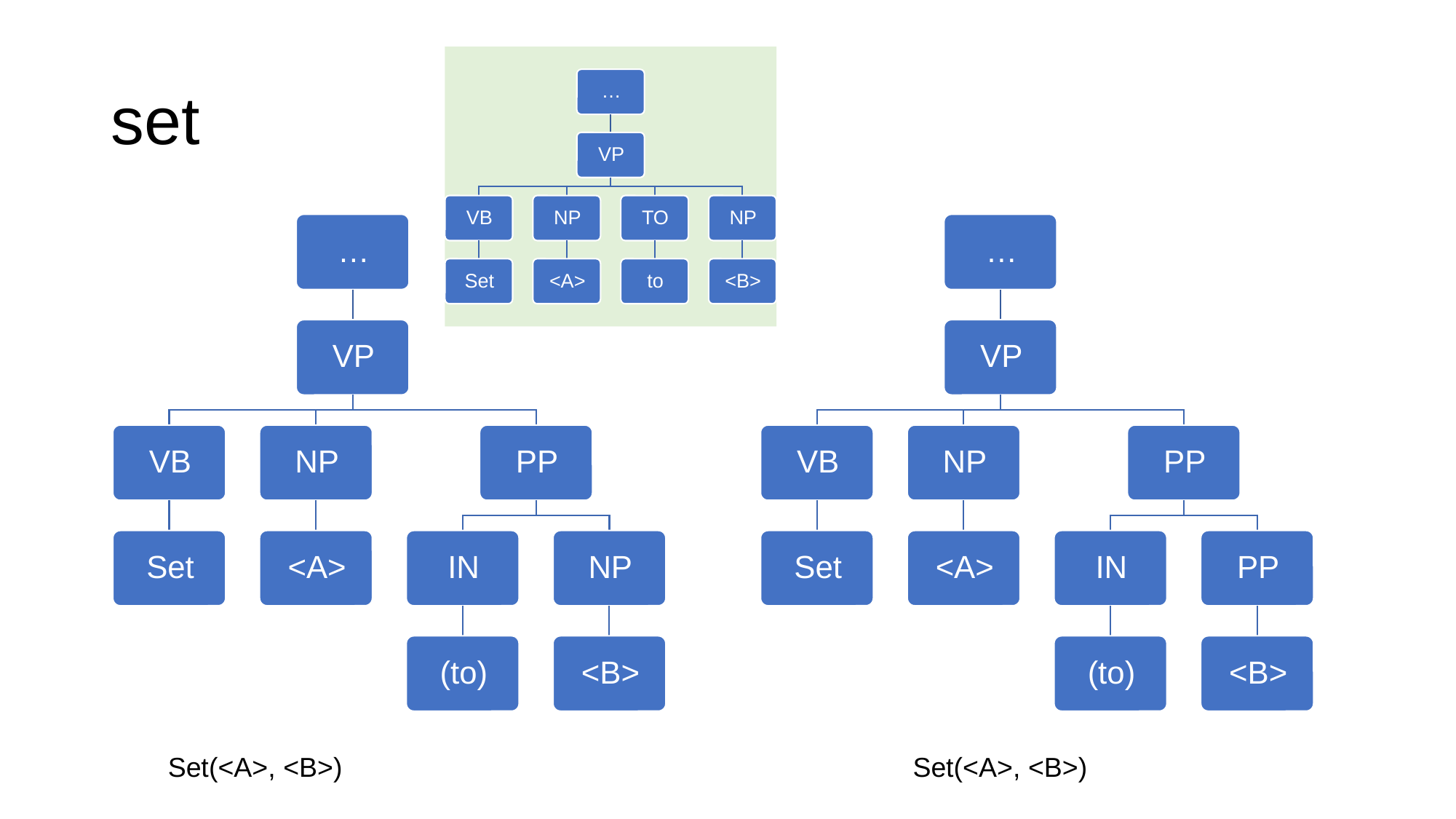

# set
…
VP
VB
Set
NP
<A>
TO
to
NP
<B>
…
VP
VB
Set
NP
<A>
PP
IN
(to)
NP
<B>
…
VP
VB
Set
NP
<A>
PP
IN
(to)
PP
<B>
Set(<A>, <B>)
Set(<A>, <B>)